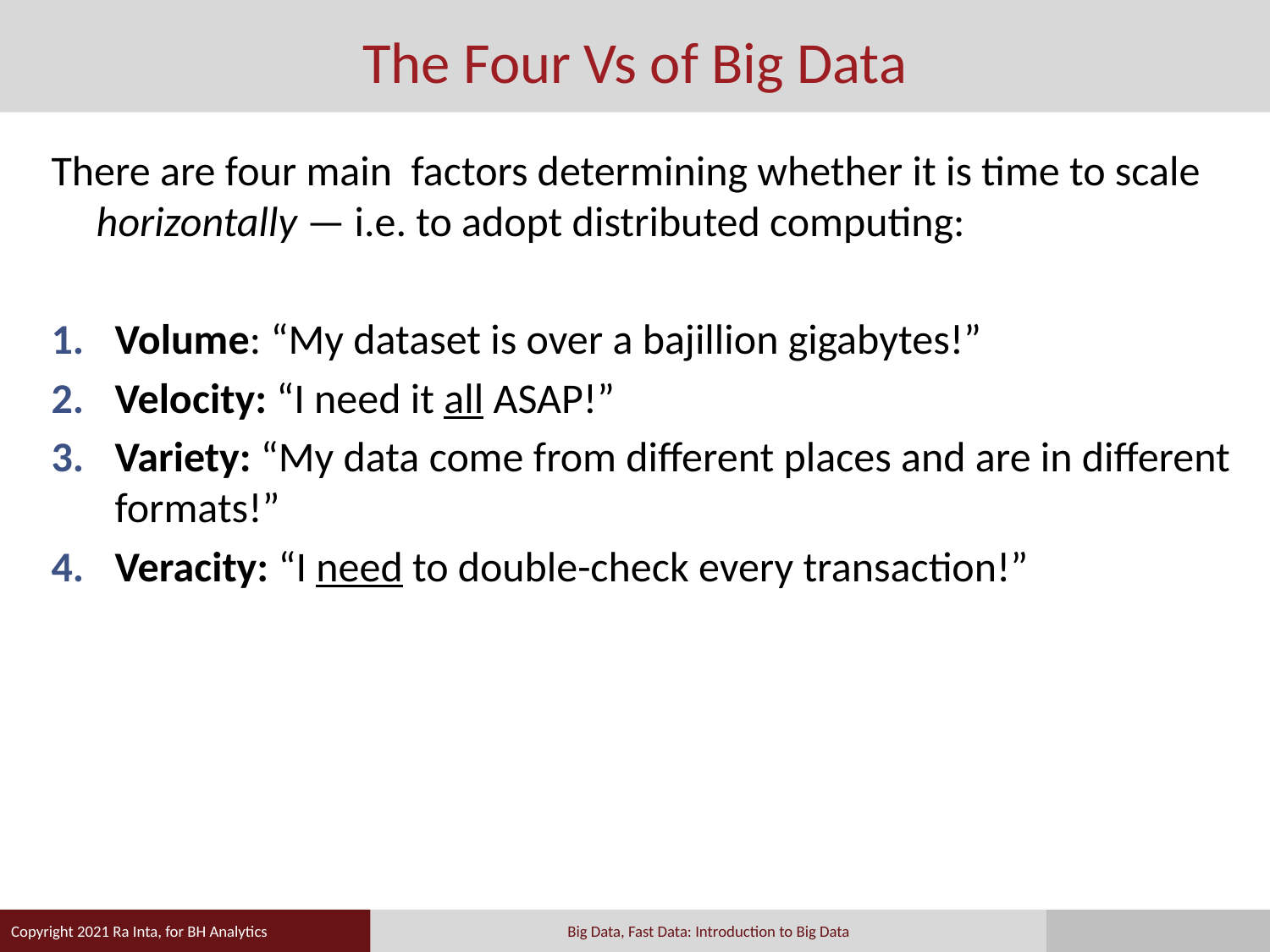

# The Four Vs of Big Data
There are four main  factors determining whether it is time to scale horizontally — i.e. to adopt distributed computing:

Volume: “My dataset is over a bajillion gigabytes!”
Velocity: “I need it all ASAP!”
Variety: “My data come from different places and are in different formats!”
Veracity: “I need to double-check every transaction!”